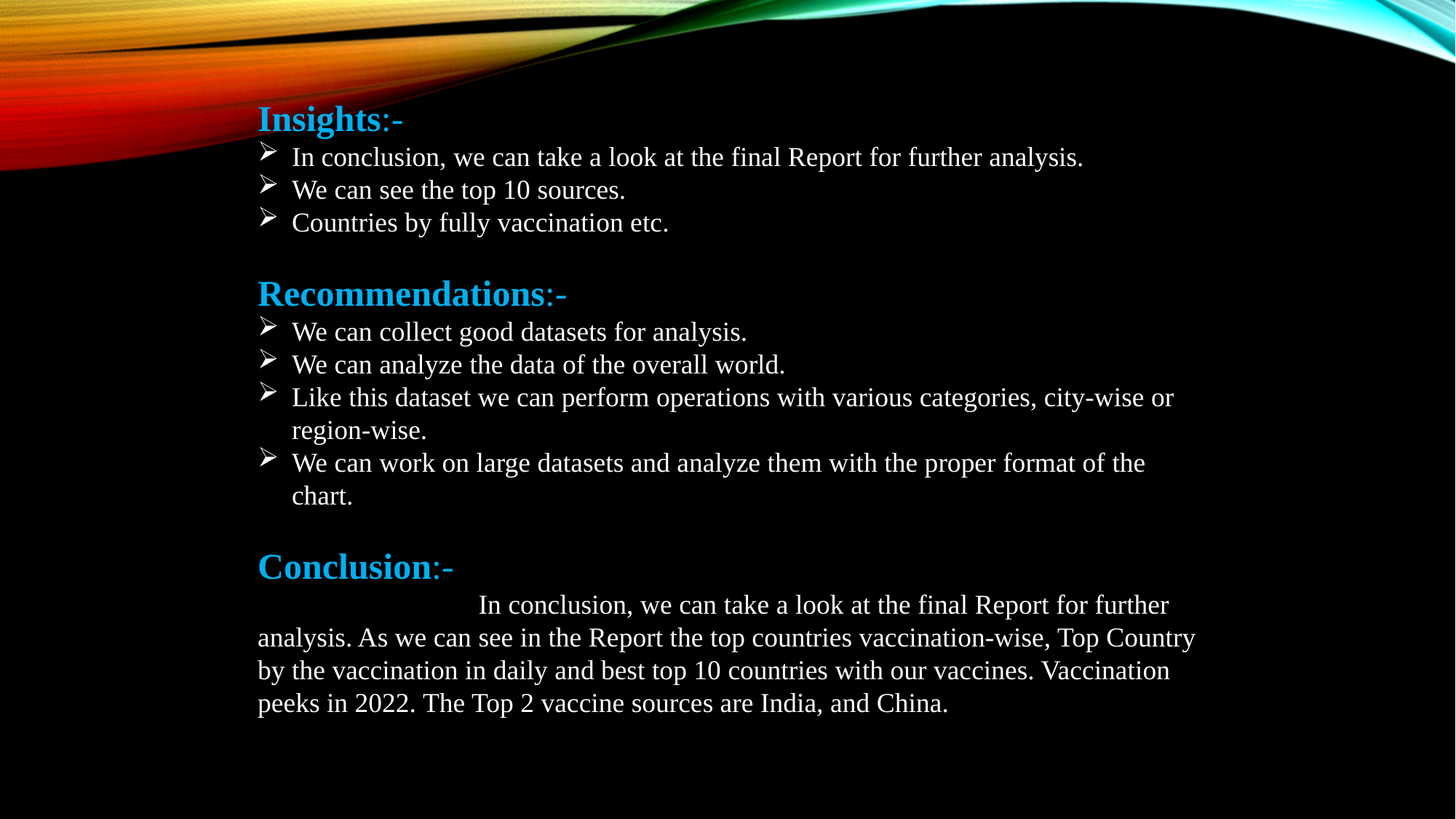

Insights:-
In conclusion, we can take a look at the final Report for further analysis.
We can see the top 10 sources.
Countries by fully vaccination etc.
Recommendations:-
We can collect good datasets for analysis.
We can analyze the data of the overall world.
Like this dataset we can perform operations with various categories, city-wise or region-wise.
We can work on large datasets and analyze them with the proper format of the chart.
Conclusion:-
                                In conclusion, we can take a look at the final Report for further analysis. As we can see in the Report the top countries vaccination-wise, Top Country by the vaccination in daily and best top 10 countries with our vaccines. Vaccination peeks in 2022. The Top 2 vaccine sources are India, and China.